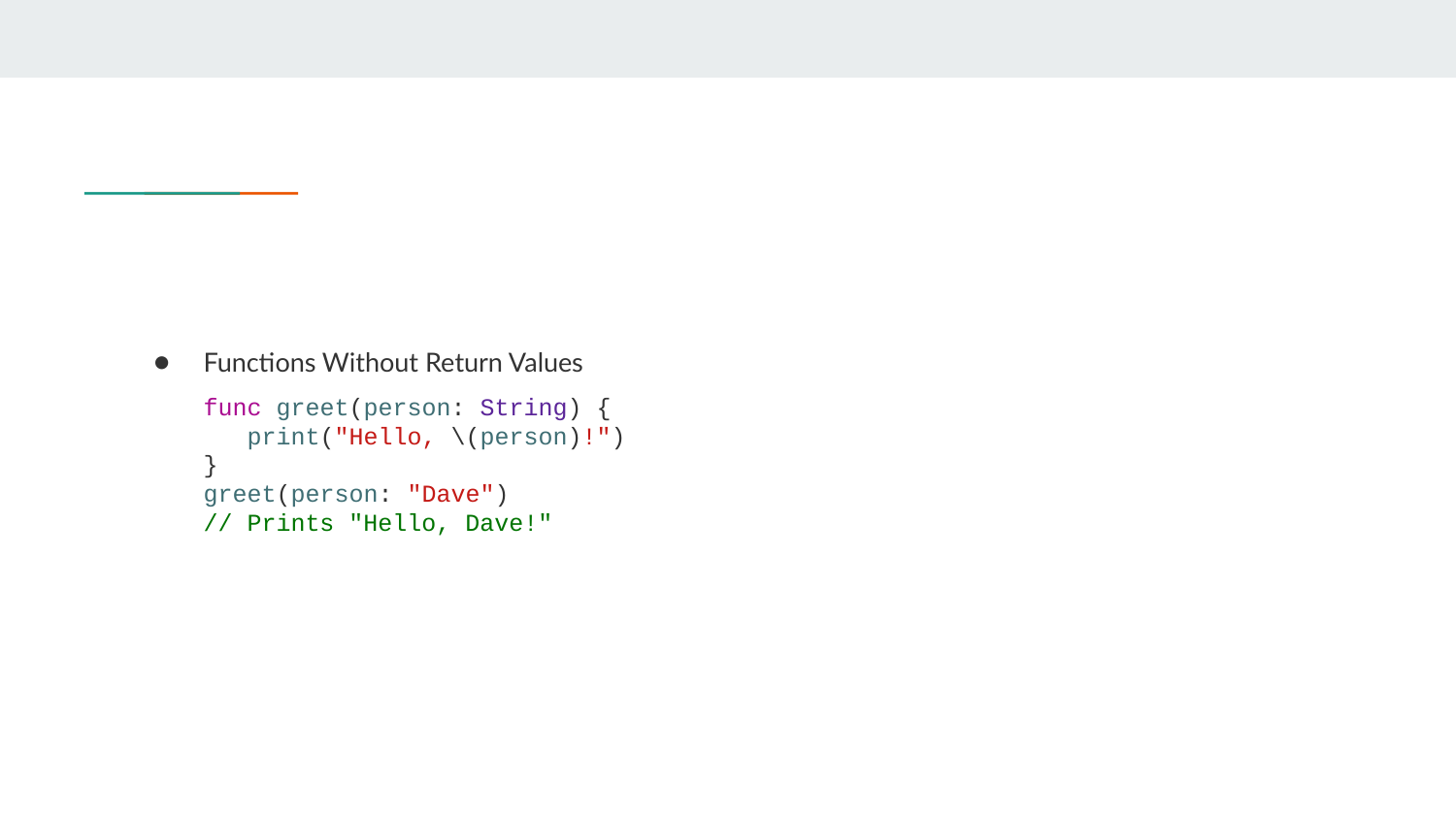

#
Functions Without Return Values
func greet(person: String) {
   print("Hello, \(person)!")
}
greet(person: "Dave")
// Prints "Hello, Dave!"